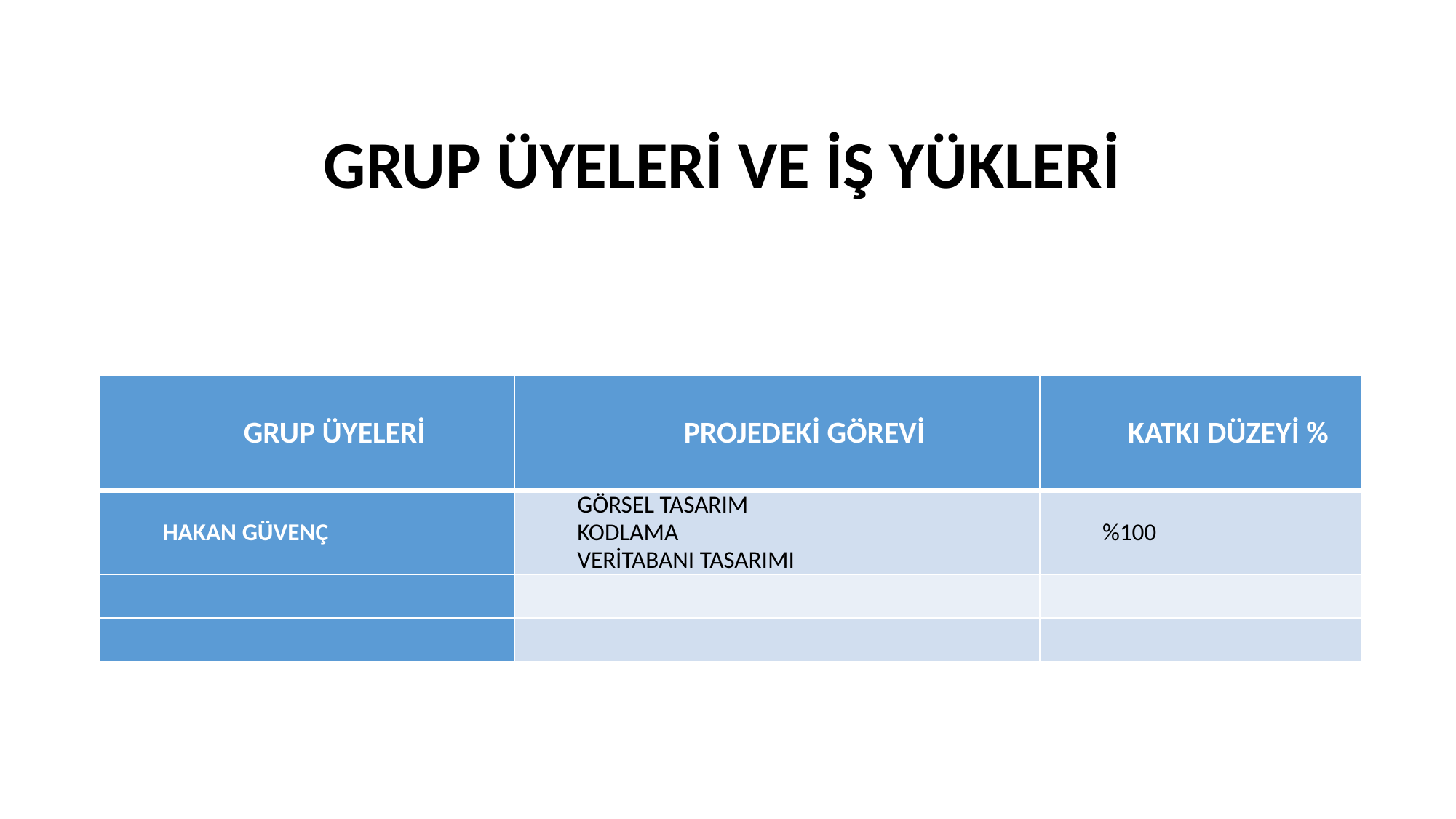

# GRUP ÜYELERİ VE İŞ YÜKLERİ
| GRUP ÜYELERİ | PROJEDEKİ GÖREVİ | KATKI DÜZEYİ % |
| --- | --- | --- |
| HAKAN GÜVENÇ | GÖRSEL TASARIM KODLAMA VERİTABANI TASARIMI | %100 |
|  |  |  |
|  |  |  |